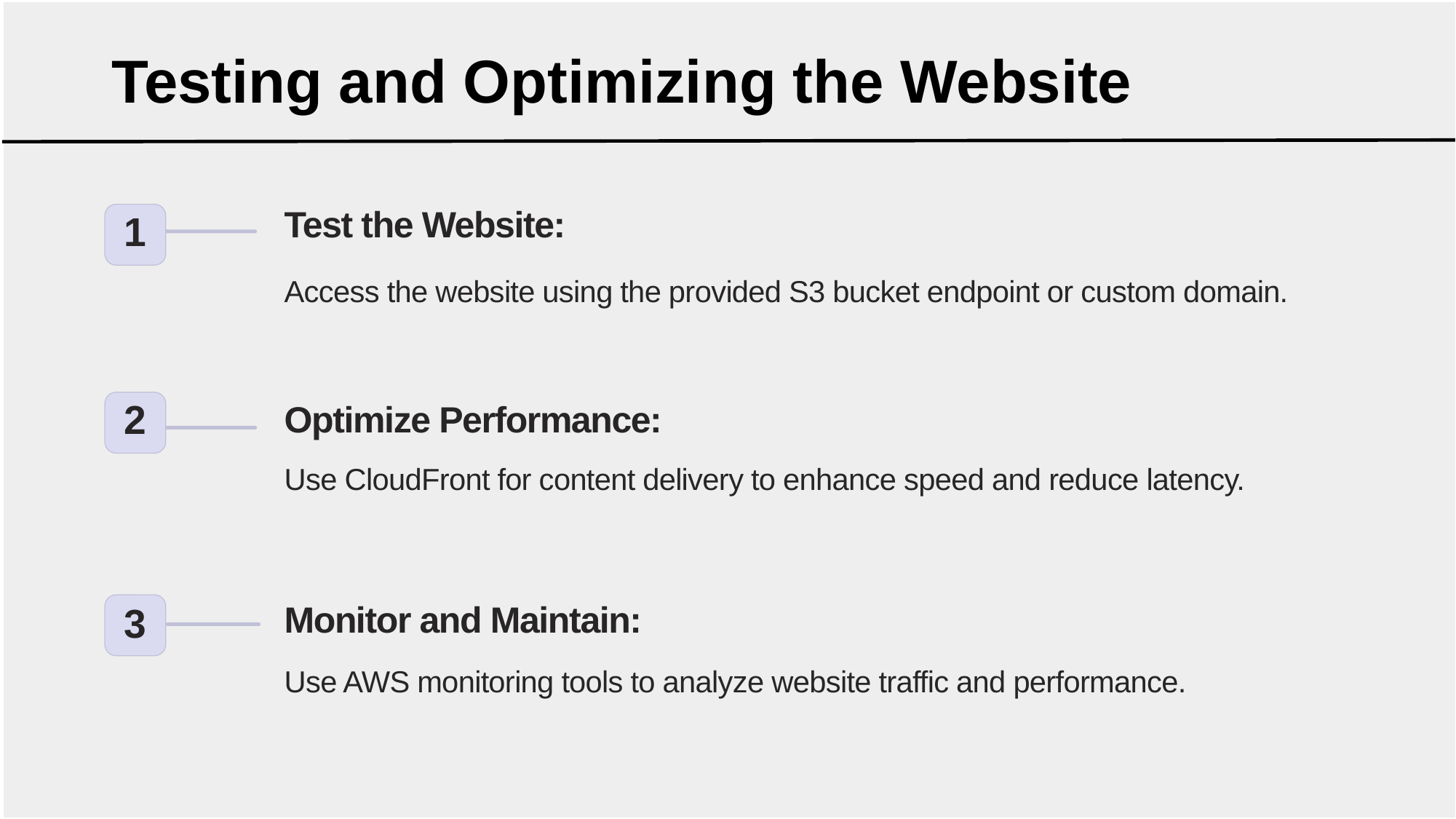

Testing and Optimizing the Website
Test the Website:

1

Access the website using the provided S3 bucket endpoint or custom domain.

Optimize Performance:
2

Use CloudFront for content delivery to enhance speed and reduce latency.

Monitor and Maintain:
3

Use AWS monitoring tools to analyze website traffic and performance.